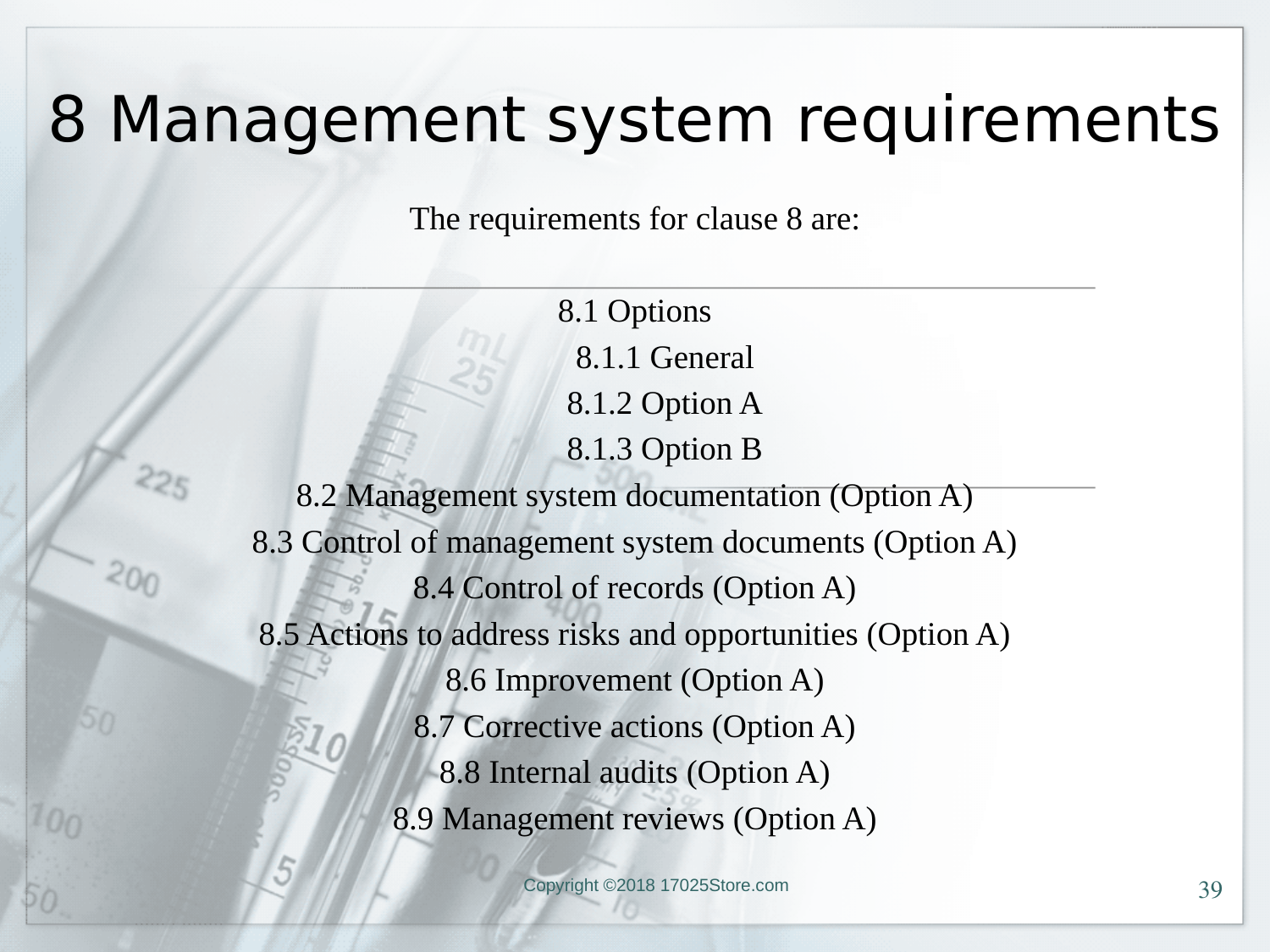

# 8 Management system requirements
The requirements for clause 8 are:

8.1 Options
	8.1.1 General
	8.1.2 Option A
	8.1.3 Option B
8.2 Management system documentation (Option A)
8.3 Control of management system documents (Option A)
8.4 Control of records (Option A)
8.5 Actions to address risks and opportunities (Option A)
8.6 Improvement (Option A)
8.7 Corrective actions (Option A)
8.8 Internal audits (Option A)
8.9 Management reviews (Option A)
Copyright ©2018 17025Store.com
39